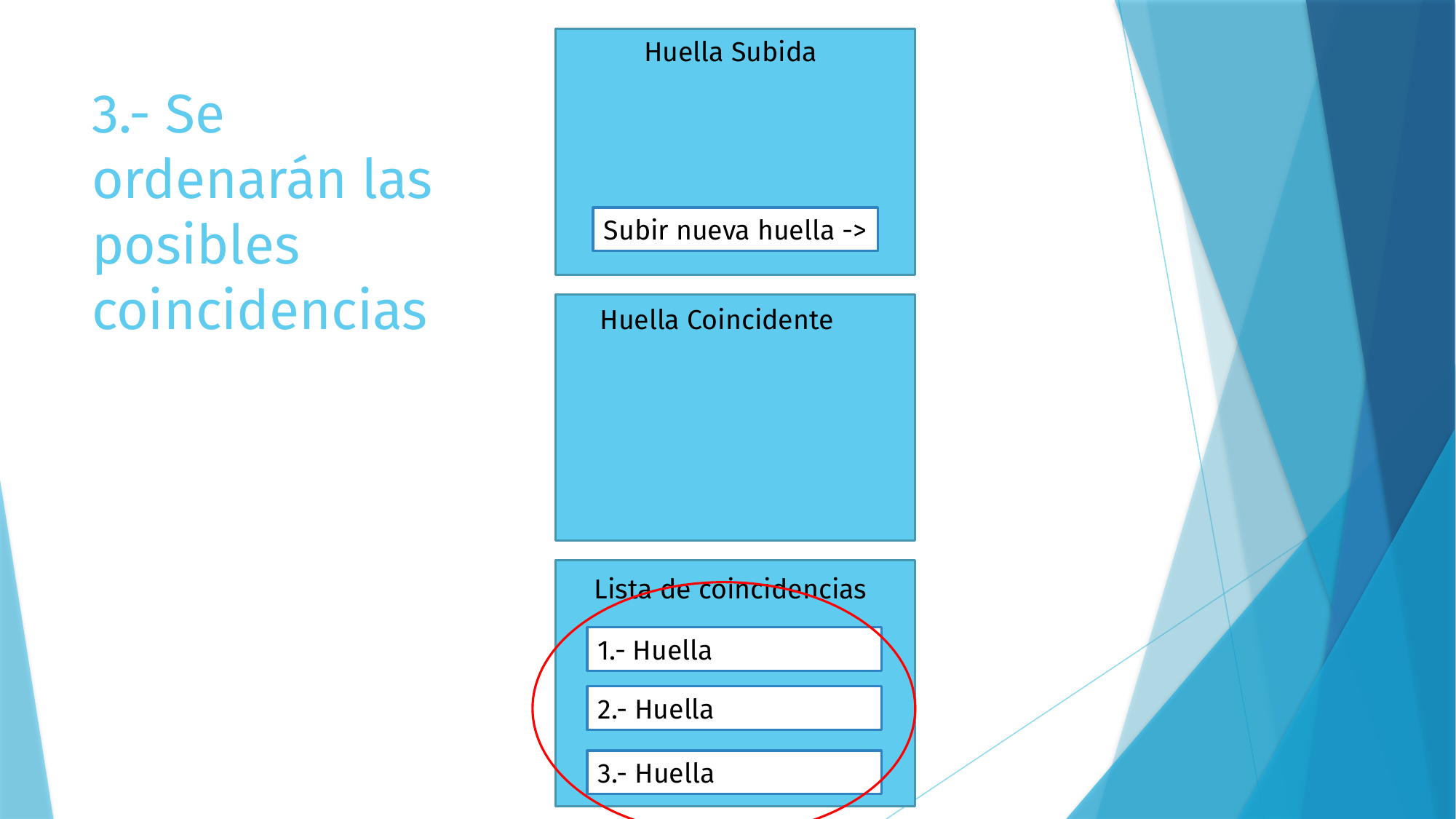

Huella Subida
# 3.- Se ordenarán las posibles coincidencias
Subir nueva huella ->

Huella Coincidente

Lista de coincidencias

1.- Huella
2.- Huella
3.- Huella